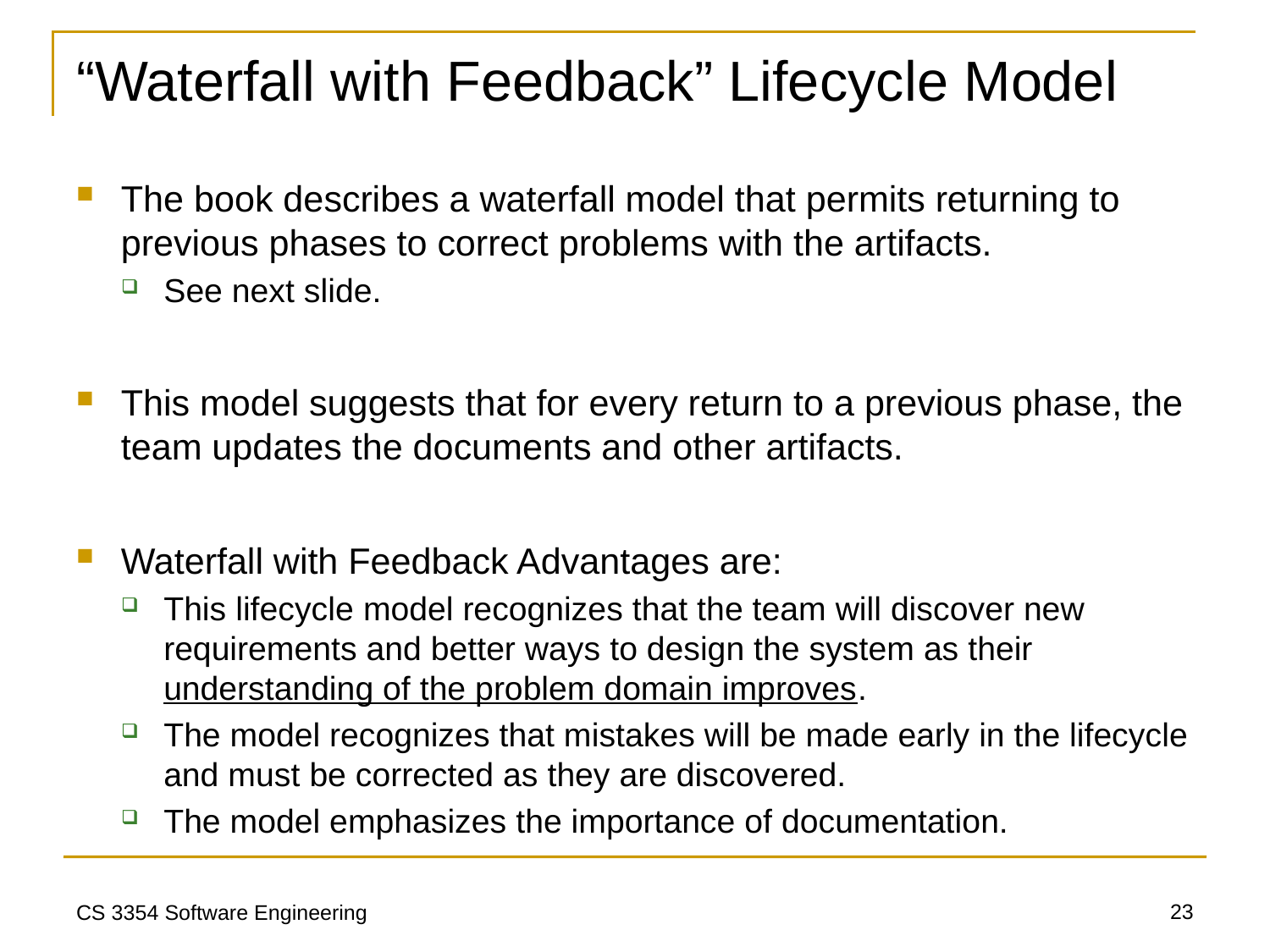

# “Waterfall with Feedback” Lifecycle Model
The book describes a waterfall model that permits returning to previous phases to correct problems with the artifacts.
See next slide.

This model suggests that for every return to a previous phase, the team updates the documents and other artifacts.

Waterfall with Feedback Advantages are:
This lifecycle model recognizes that the team will discover new requirements and better ways to design the system as their understanding of the problem domain improves.
The model recognizes that mistakes will be made early in the lifecycle and must be corrected as they are discovered.
The model emphasizes the importance of documentation.
23
CS 3354 Software Engineering